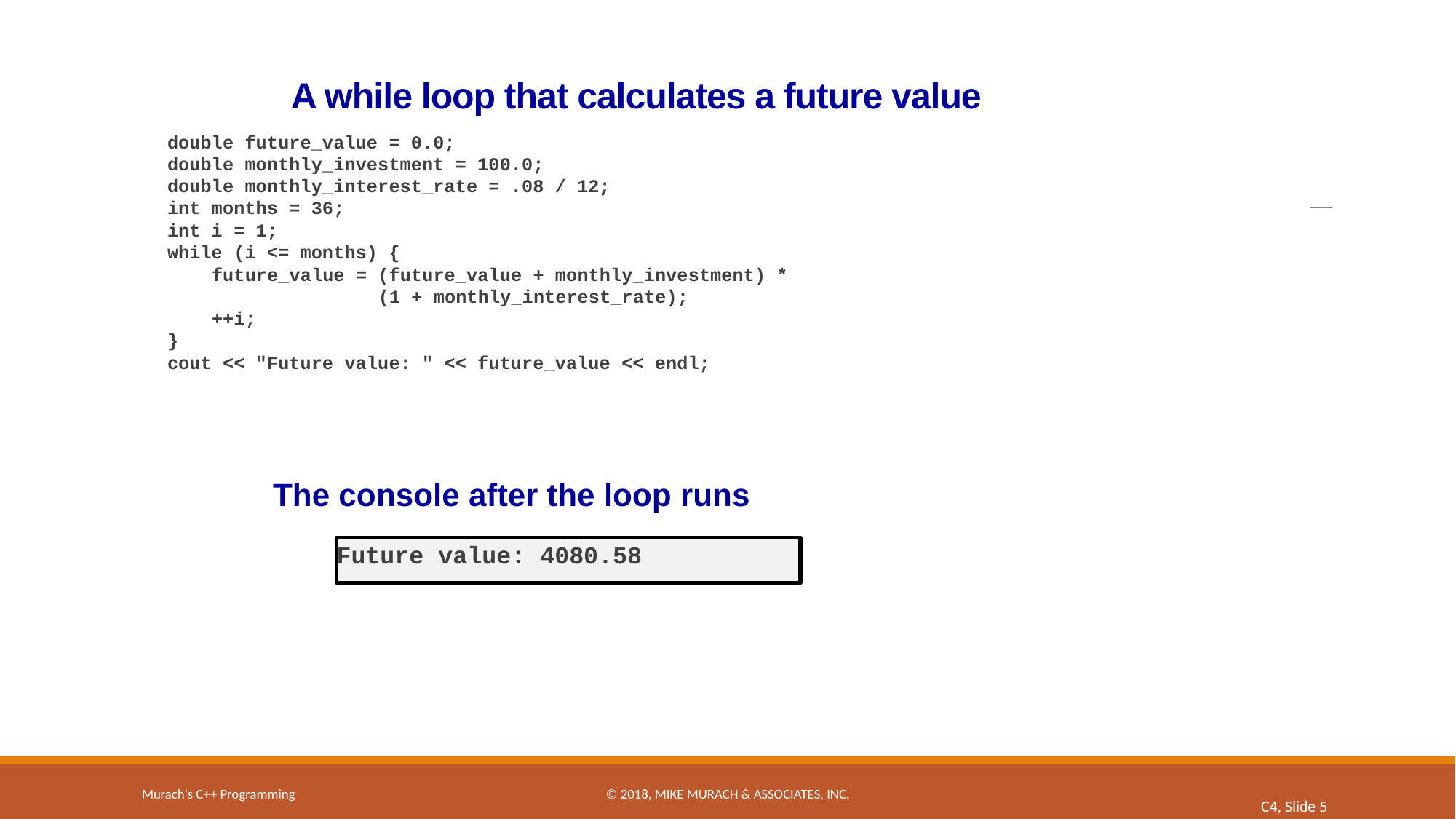

# A while loop that calculates a future value
double future_value = 0.0;
double monthly_investment = 100.0;
double monthly_interest_rate = .08 / 12;
int months = 36;
int i = 1;
while (i <= months) {
    future_value = (future_value + monthly_investment) *
                   (1 + monthly_interest_rate);
    ++i;
}
cout << "Future value: " << future_value << endl;

The console after the loop runs

Future value: 4080.58

Murach's C++ Programming
© 2018, Mike Murach & Associates, Inc.

C4, Slide 5